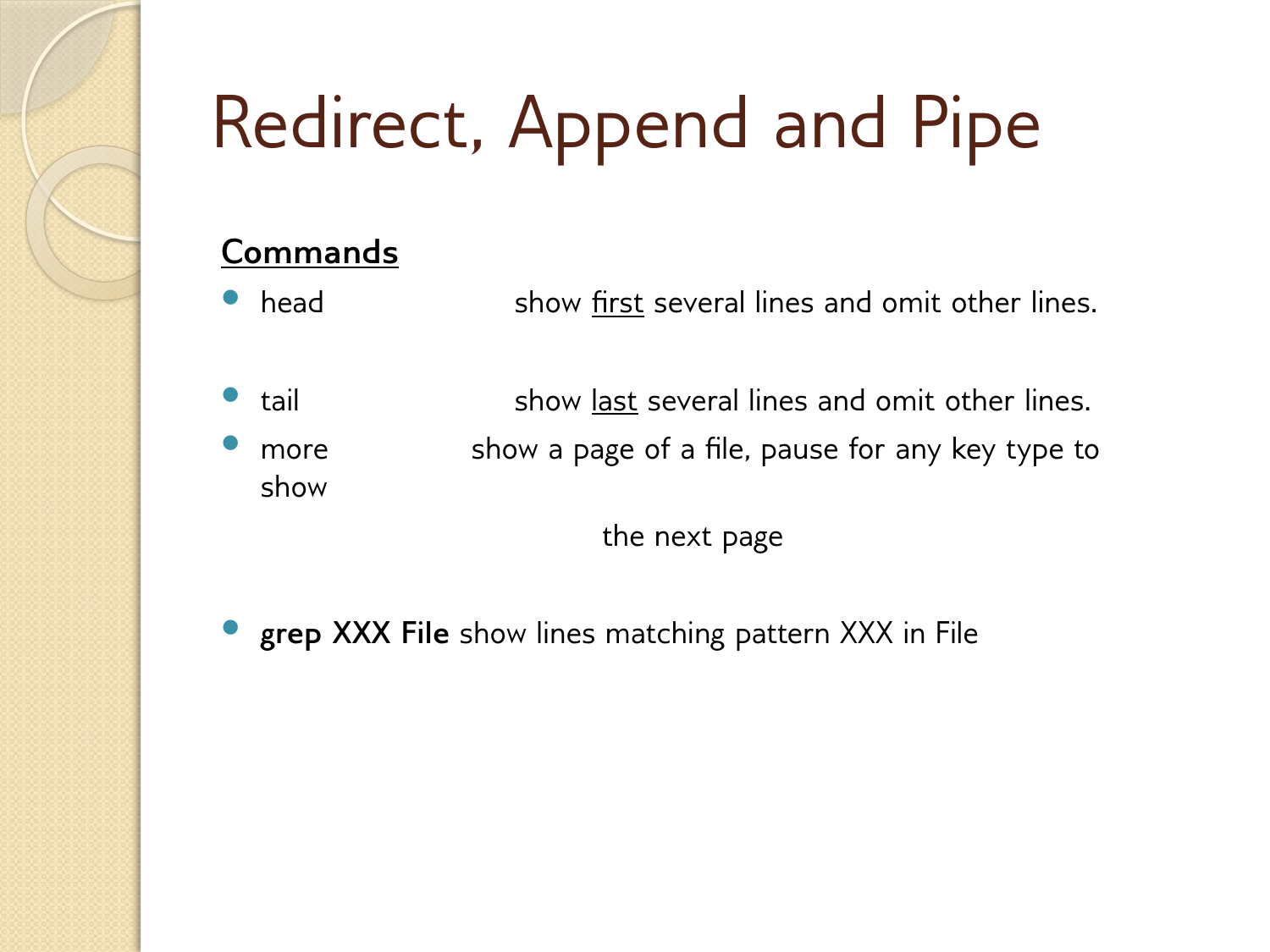

# Redirect, Append and Pipe
Commands
head		show first several lines and omit other lines.

tail		show last several lines and omit other lines.
more               show a page of a file, pause for any key type to show
			the next page

grep XXX File show lines matching pattern XXX in File